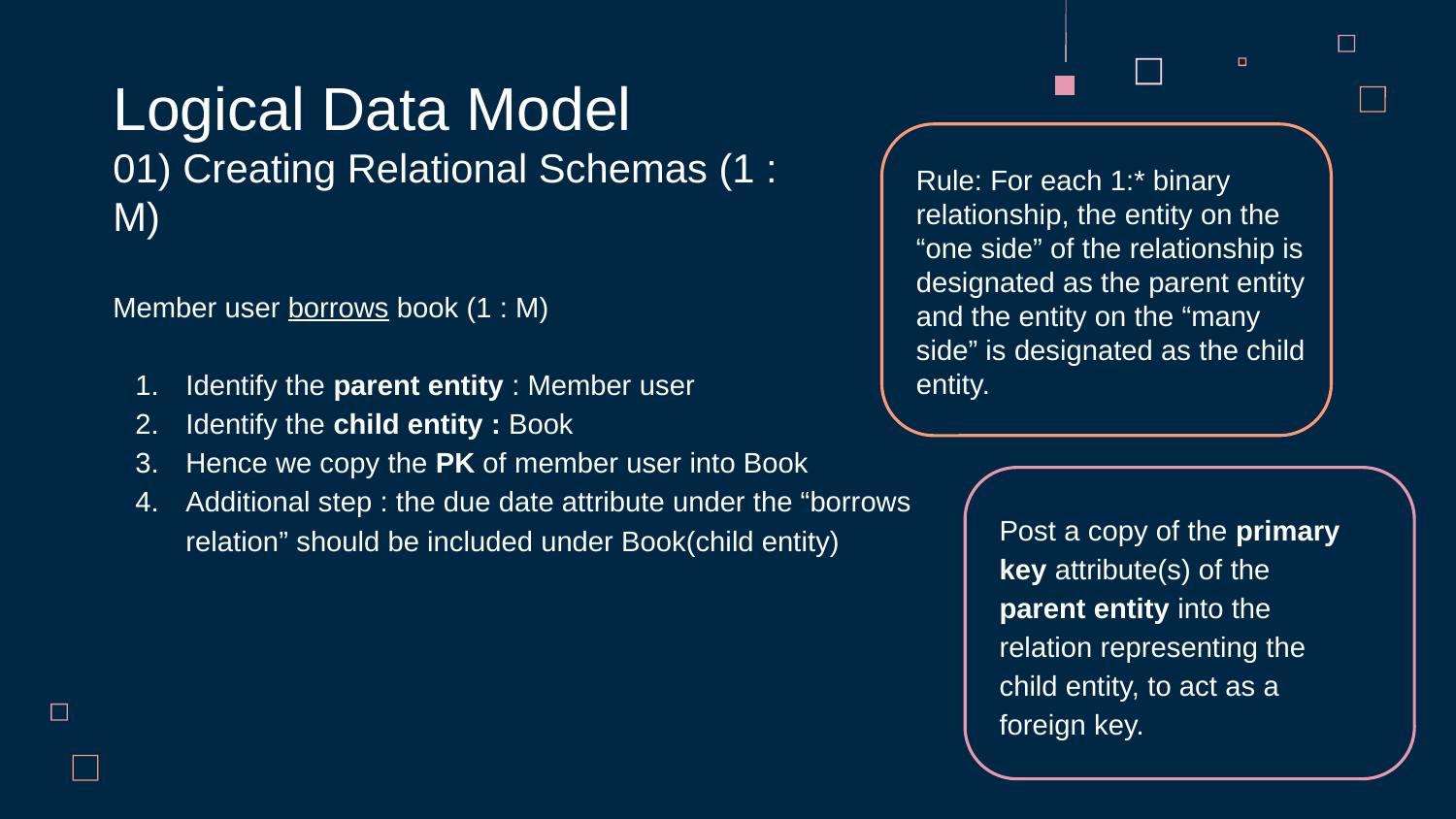

Logical Data Model

01) Creating Relational Schemas (1 : M)

Rule: For each 1:* binary relationship, the entity on the “one side” of the relationship is designated as the parent entity and the entity on the “many side” is designated as the child entity.
Member user borrows book (1 : M)

Identify the parent entity : Member user
Identify the child entity : Book
Hence we copy the PK of member user into Book
Additional step : the due date attribute under the “borrows relation” should be included under Book(child entity)

Post a copy of the primary key attribute(s) of the parent entity into the relation representing the child entity, to act as a foreign key.